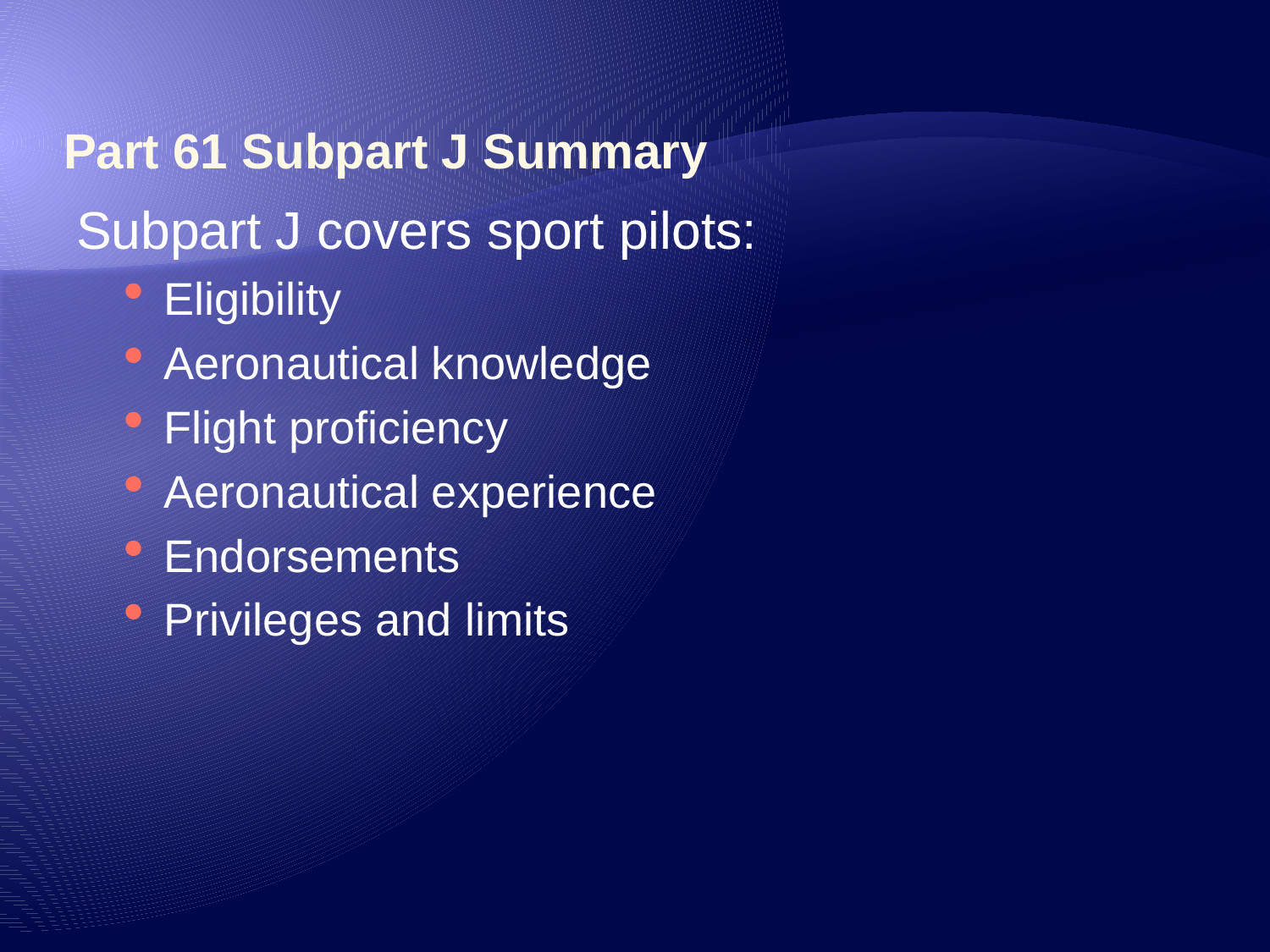

# Part 61 Subpart J Summary
Subpart J covers sport pilots:
Eligibility
Aeronautical knowledge
Flight proficiency
Aeronautical experience
Endorsements
Privileges and limits